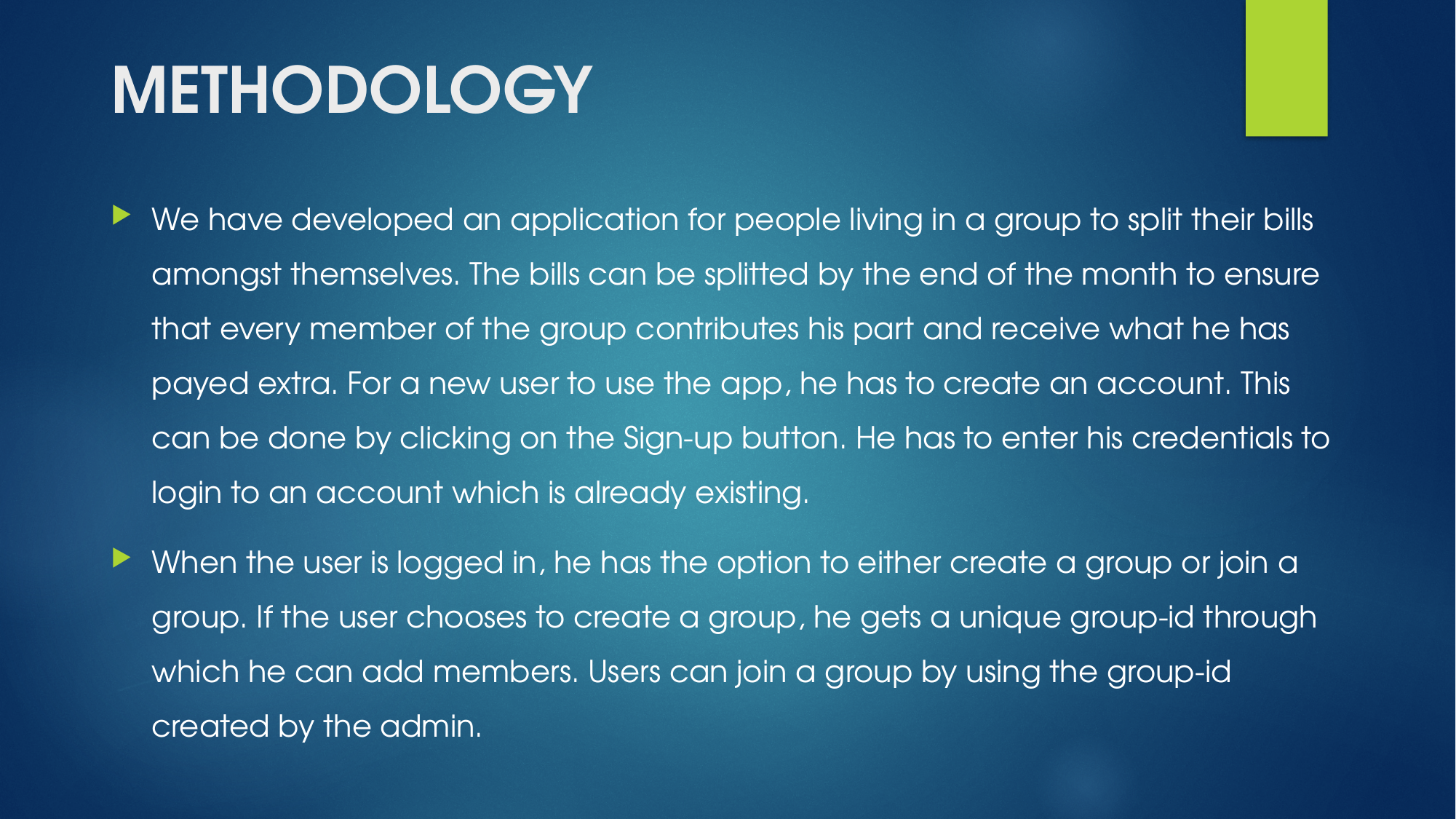

# METHODOLOGY
We have developed an application for people living in a group to split their bills amongst themselves. The bills can be splitted by the end of the month to ensure that every member of the group contributes his part and receive what he has payed extra. For a new user to use the app, he has to create an account. This can be done by clicking on the Sign-up button. He has to enter his credentials to login to an account which is already existing.
When the user is logged in, he has the option to either create a group or join a group. If the user chooses to create a group, he gets a unique group-id through which he can add members. Users can join a group by using the group-id created by the admin.